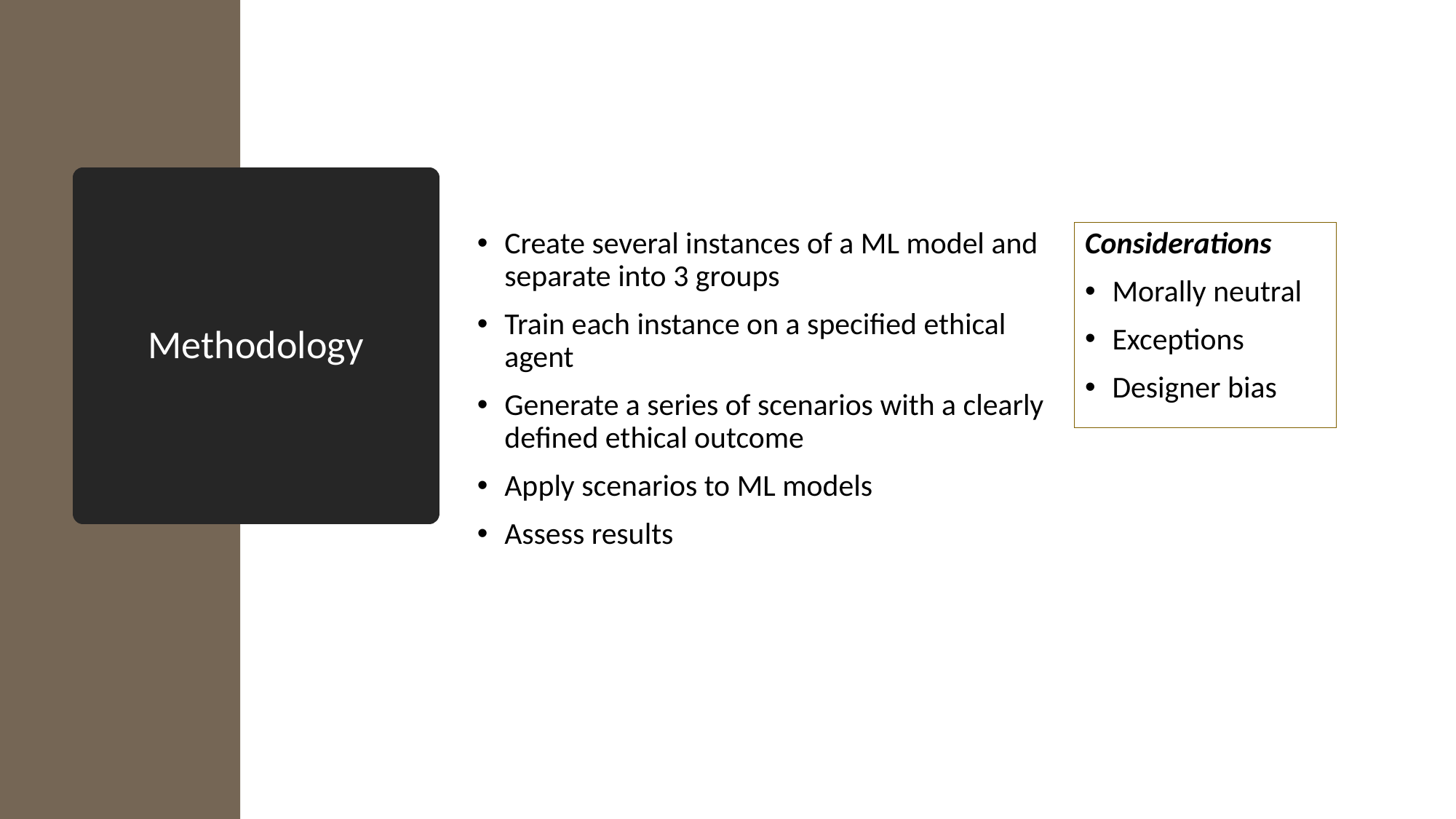

# Methodology
Create several instances of a ML model and separate into 3 groups
Train each instance on a specified ethical agent
Generate a series of scenarios with a clearly defined ethical outcome
Apply scenarios to ML models
Assess results

Considerations
Morally neutral
Exceptions
Designer bias